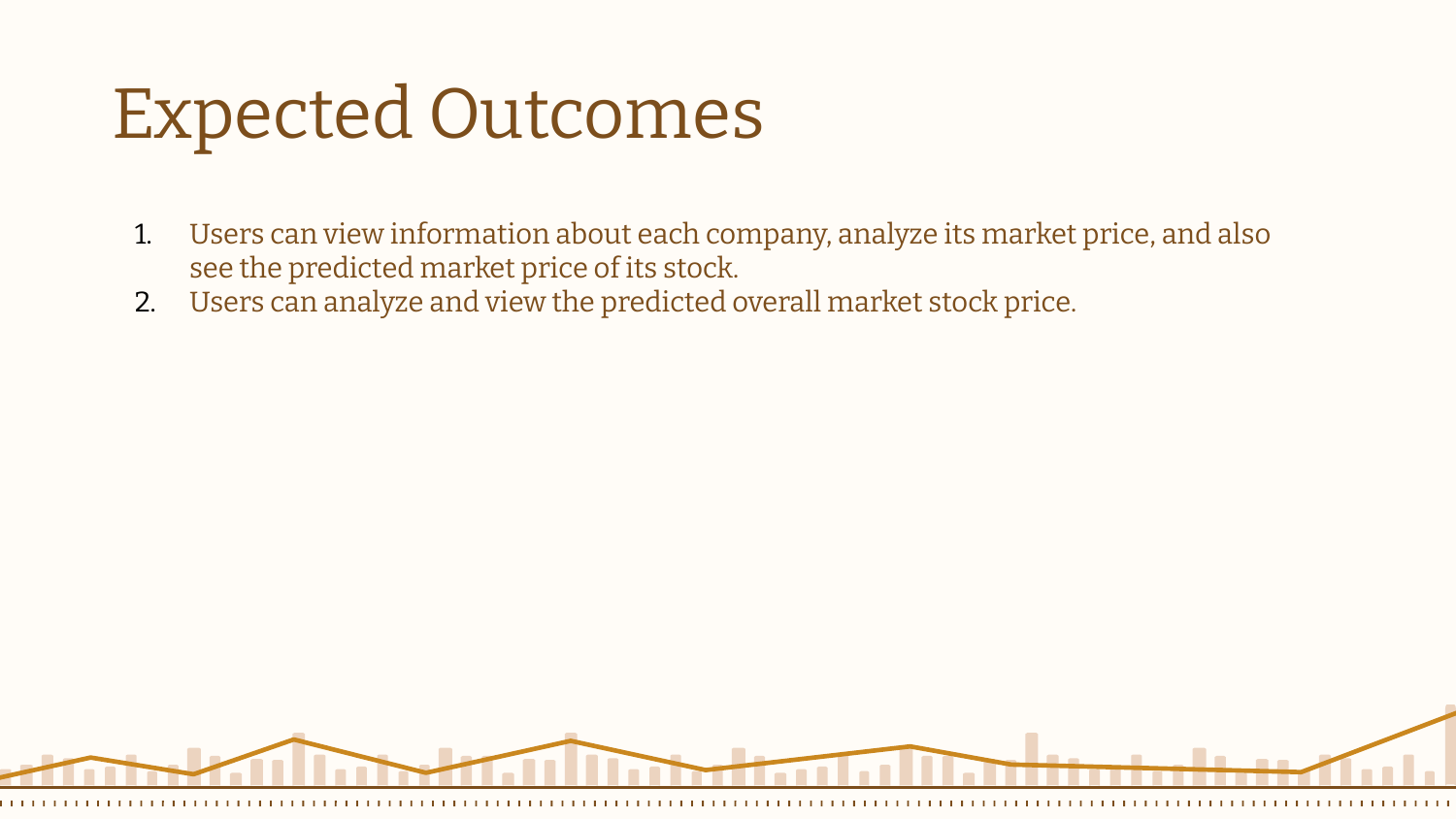

# Expected Outcomes

Users can view information about each company, analyze its market price, and also see the predicted market price of its stock.
Users can analyze and view the predicted overall market stock price.